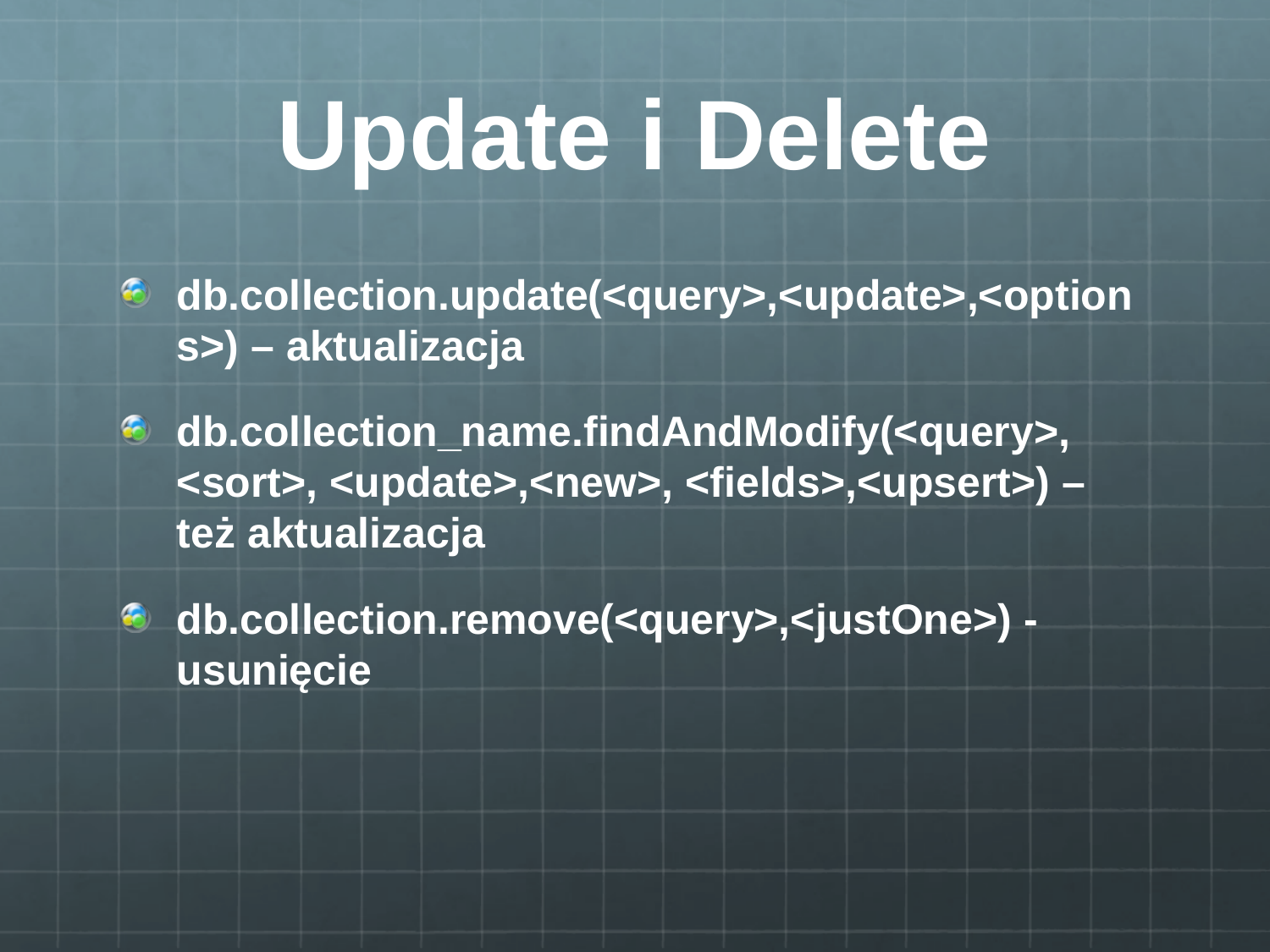

# Update i Delete
db.collection.update(<query>,<update>,<options>) – aktualizacja
db.collection_name.findAndModify(<query>, <sort>, <update>,<new>, <fields>,<upsert>) – też aktualizacja
db.collection.remove(<query>,<justOne>) - usunięcie